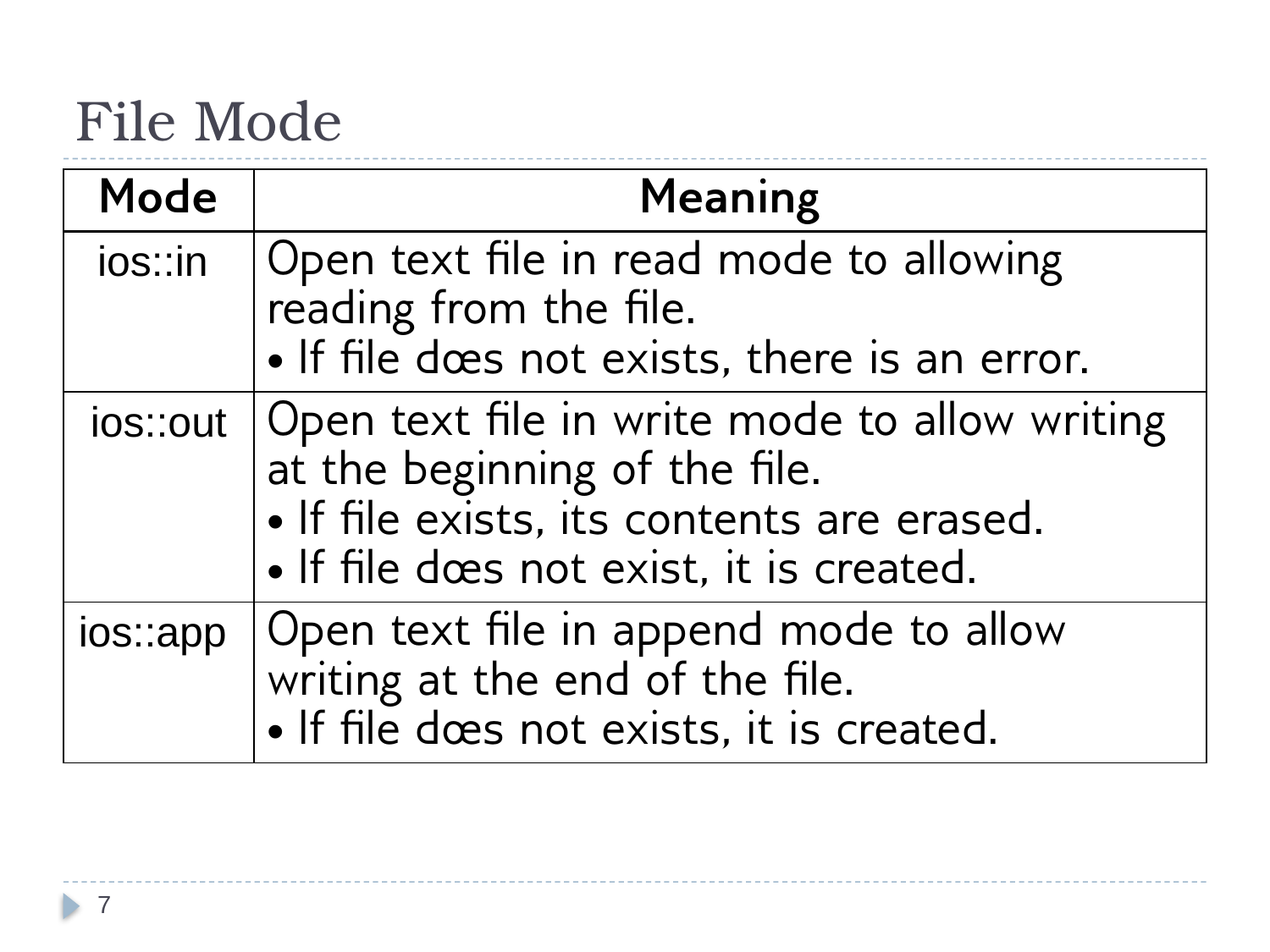

# File Mode
| Mode | Meaning |
| --- | --- |
| ios::in | Open text file in read mode to allowing reading from the file. If file does not exists, there is an error. |
| ios::out | Open text file in write mode to allow writing at the beginning of the file. If file exists, its contents are erased. If file does not exist, it is created. |
| ios::app | Open text file in append mode to allow writing at the end of the file. If file does not exists, it is created. |
7